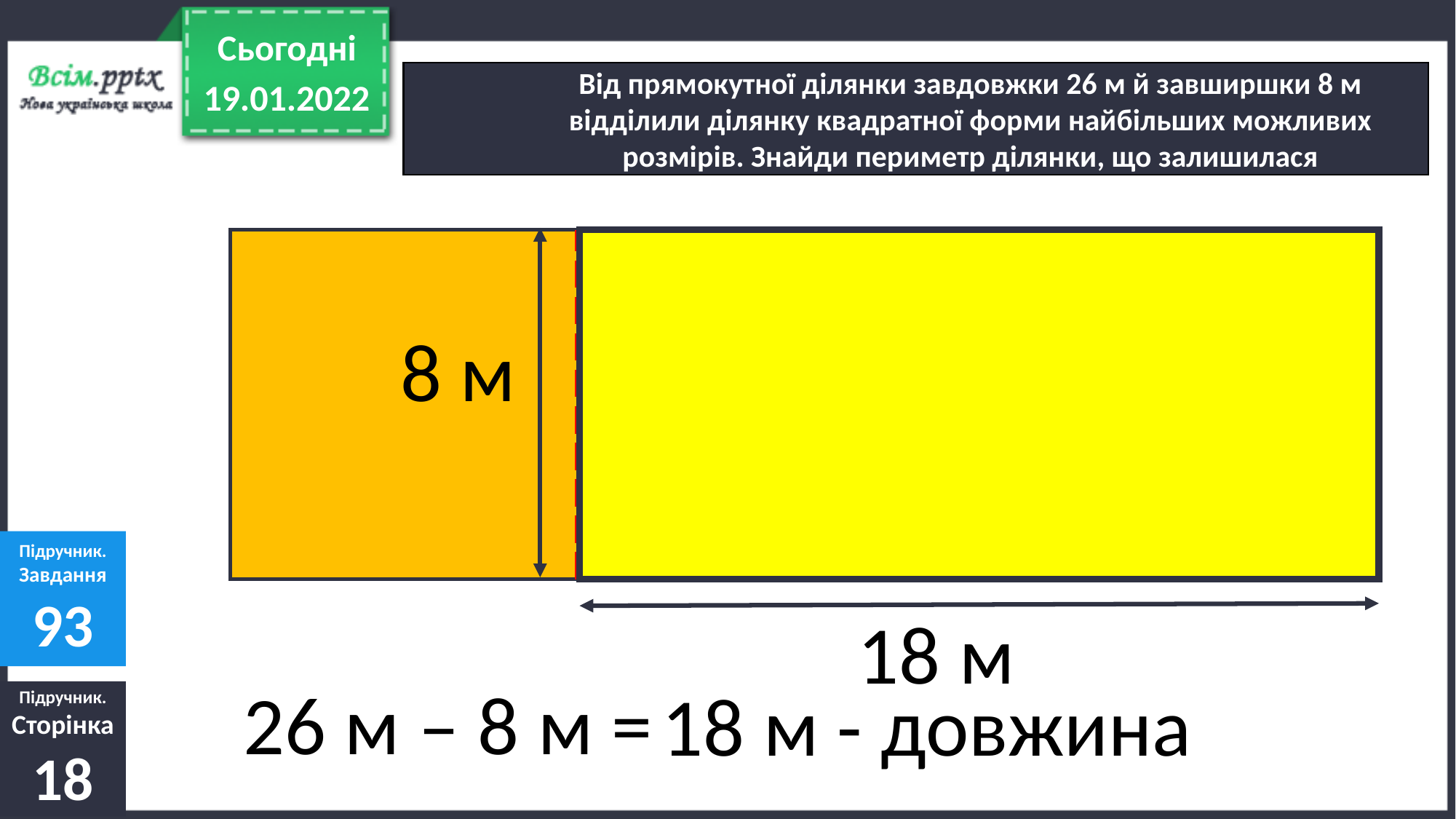

Сьогодні
Від прямокутної ділянки завдовжки 26 м й завширшки 8 м відділили ділянку квадратної форми найбільших можливих розмірів. Знайди периметр ділянки, що залишилася
19.01.2022

8 м
Підручник.
Завдання
93
18 м
26 м – 8 м =
18 м - довжина
Підручник.
Сторінка
18